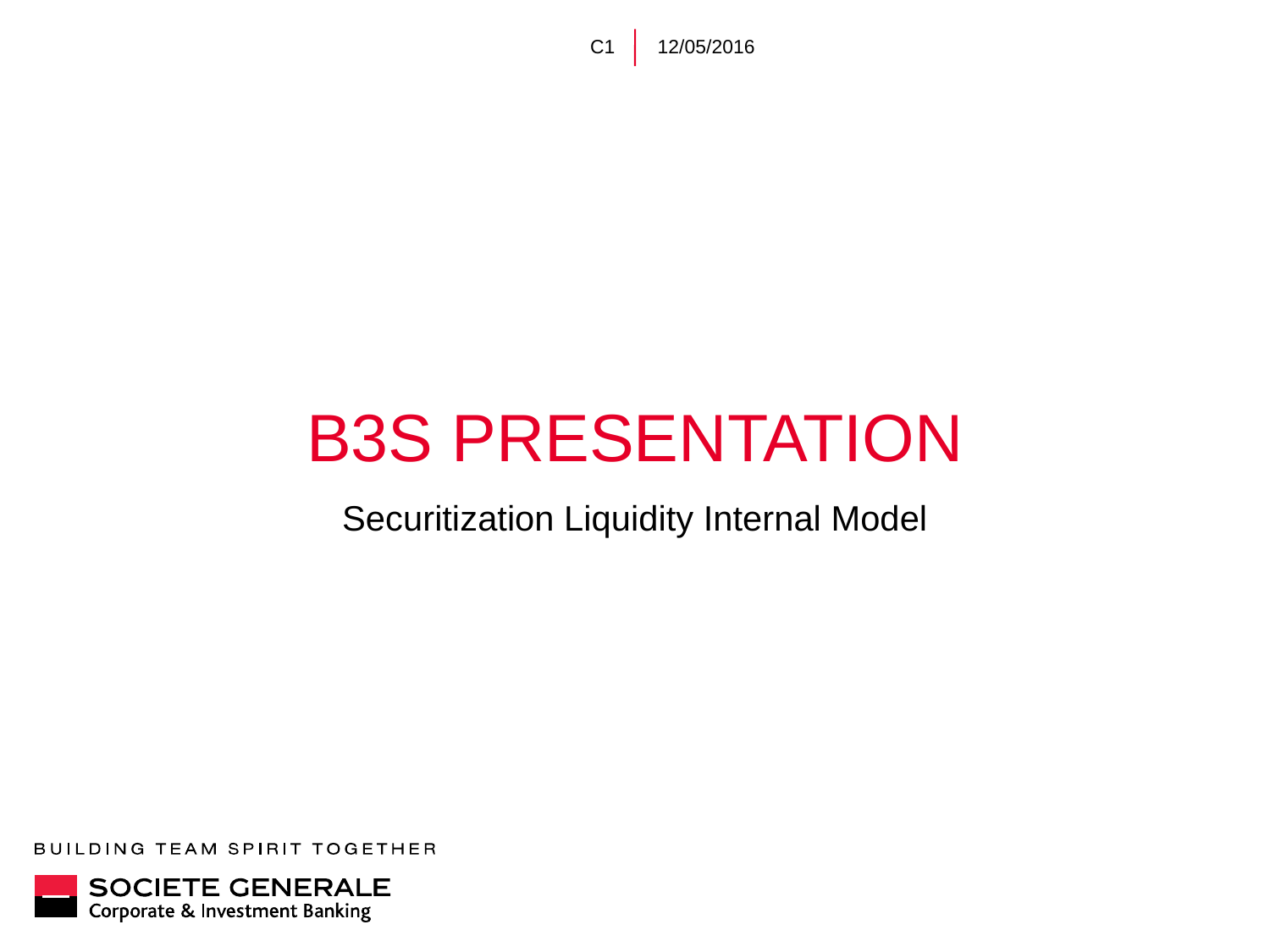

C1
12/05/2016
# b3s Presentation
Securitization Liquidity Internal Model